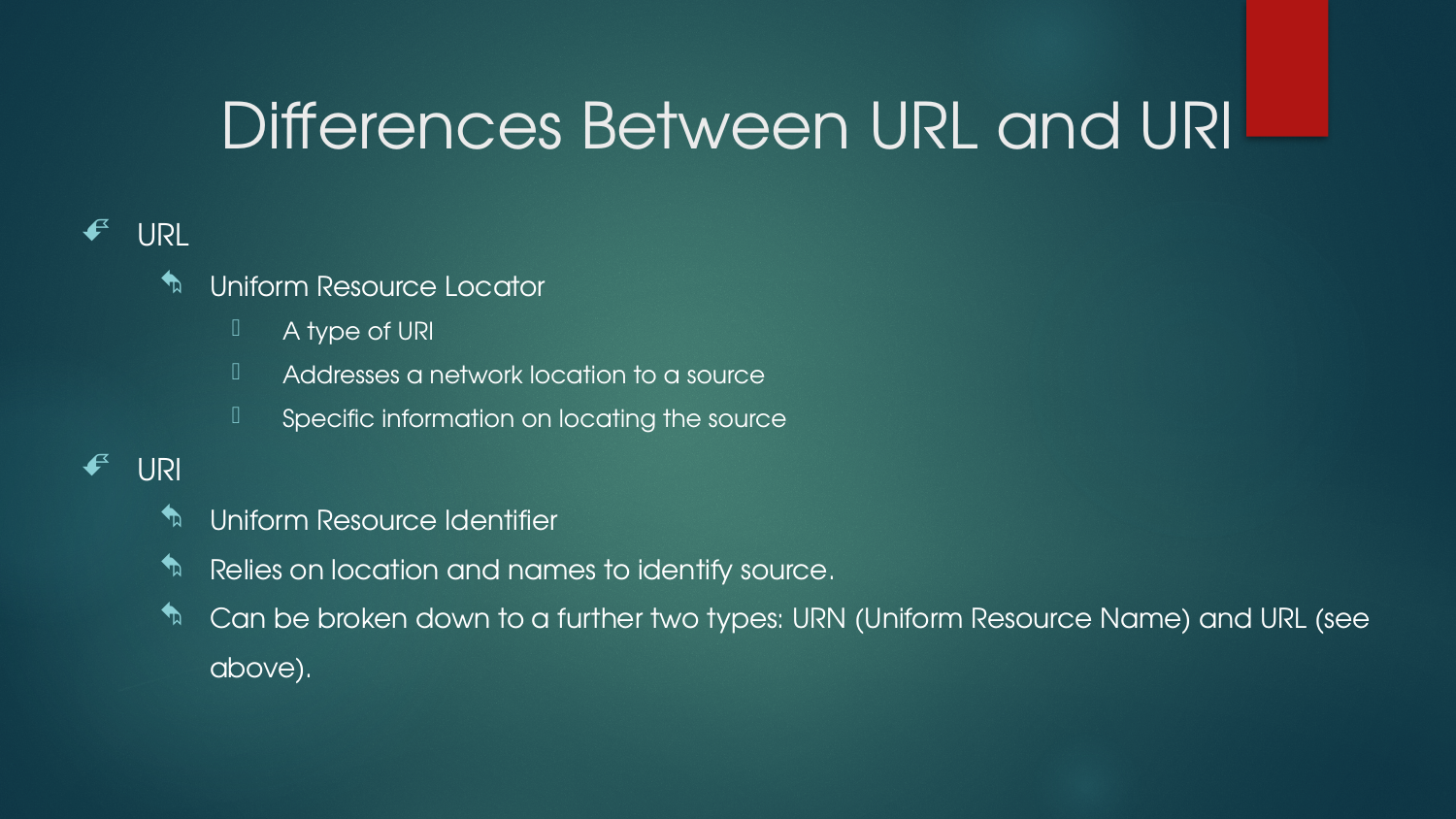

# Differences Between URL and URI
URL
Uniform Resource Locator
A type of URI
Addresses a network location to a source
Specific information on locating the source
URI
Uniform Resource Identifier
Relies on location and names to identify source.
Can be broken down to a further two types: URN (Uniform Resource Name) and URL (see above).